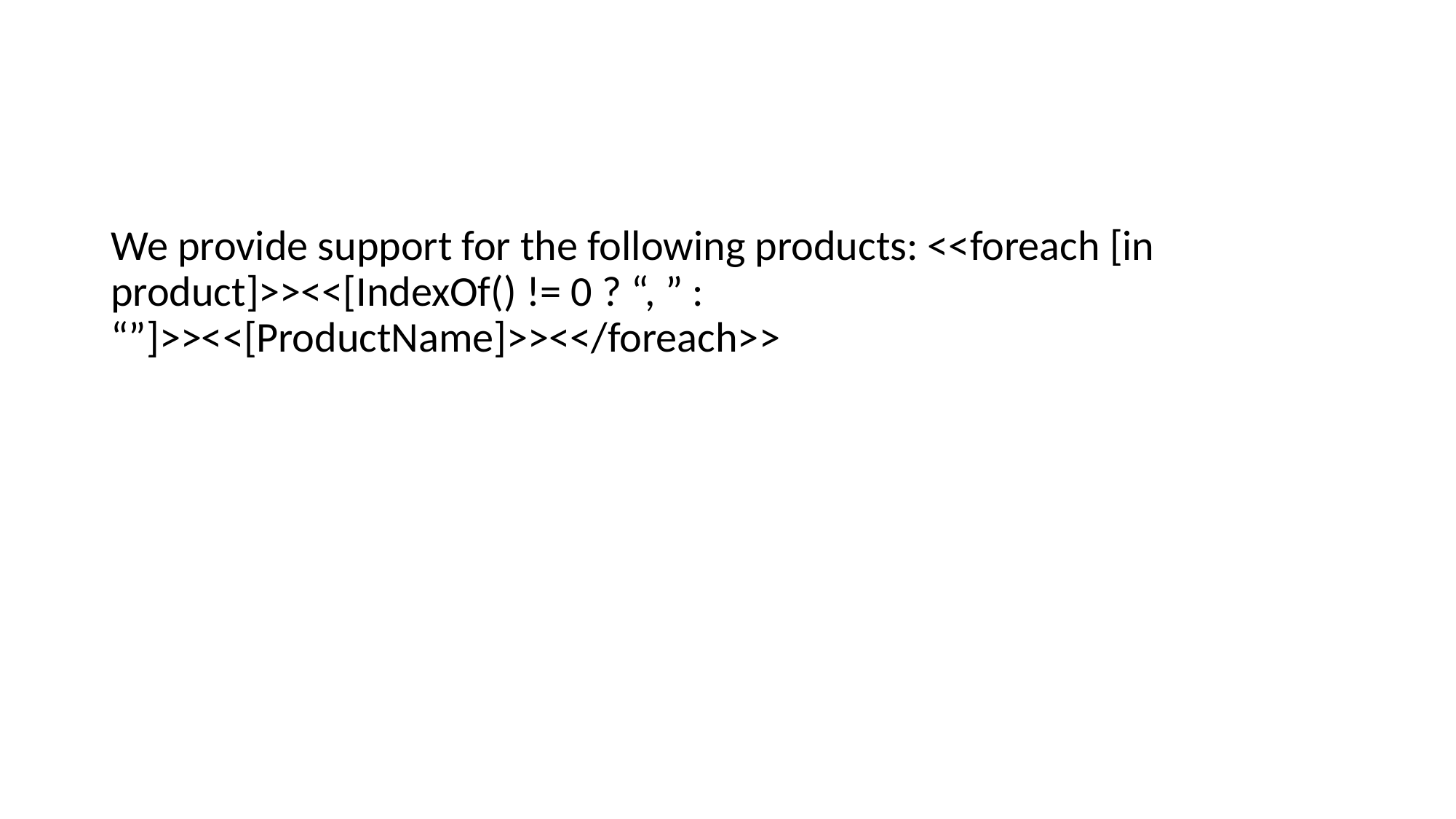

#
We provide support for the following products: <<foreach [in product]>><<[IndexOf() != 0 ? “, ” : “”]>><<[ProductName]>><</foreach>>